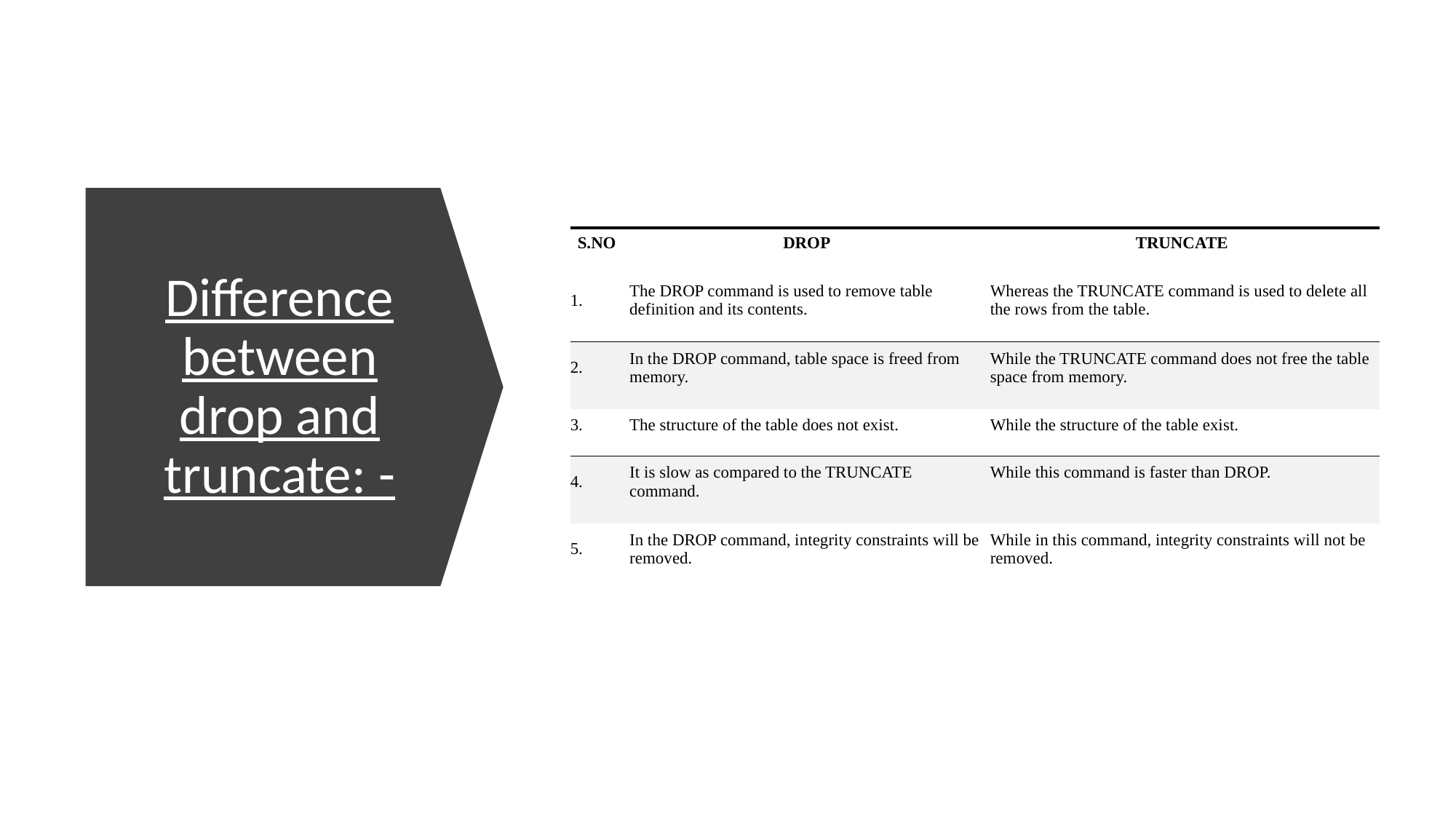

| S.NO | DROP | TRUNCATE |
| --- | --- | --- |
| 1. | The DROP command is used to remove table definition and its contents. | Whereas the TRUNCATE command is used to delete all the rows from the table. |
| 2. | In the DROP command, table space is freed from memory. | While the TRUNCATE command does not free the table space from memory. |
| 3. | The structure of the table does not exist. | While the structure of the table exist. |
| 4. | It is slow as compared to the TRUNCATE command. | While this command is faster than DROP. |
| 5. | In the DROP command, integrity constraints will be removed. | While in this command, integrity constraints will not be removed. |
# Difference between drop and truncate: -